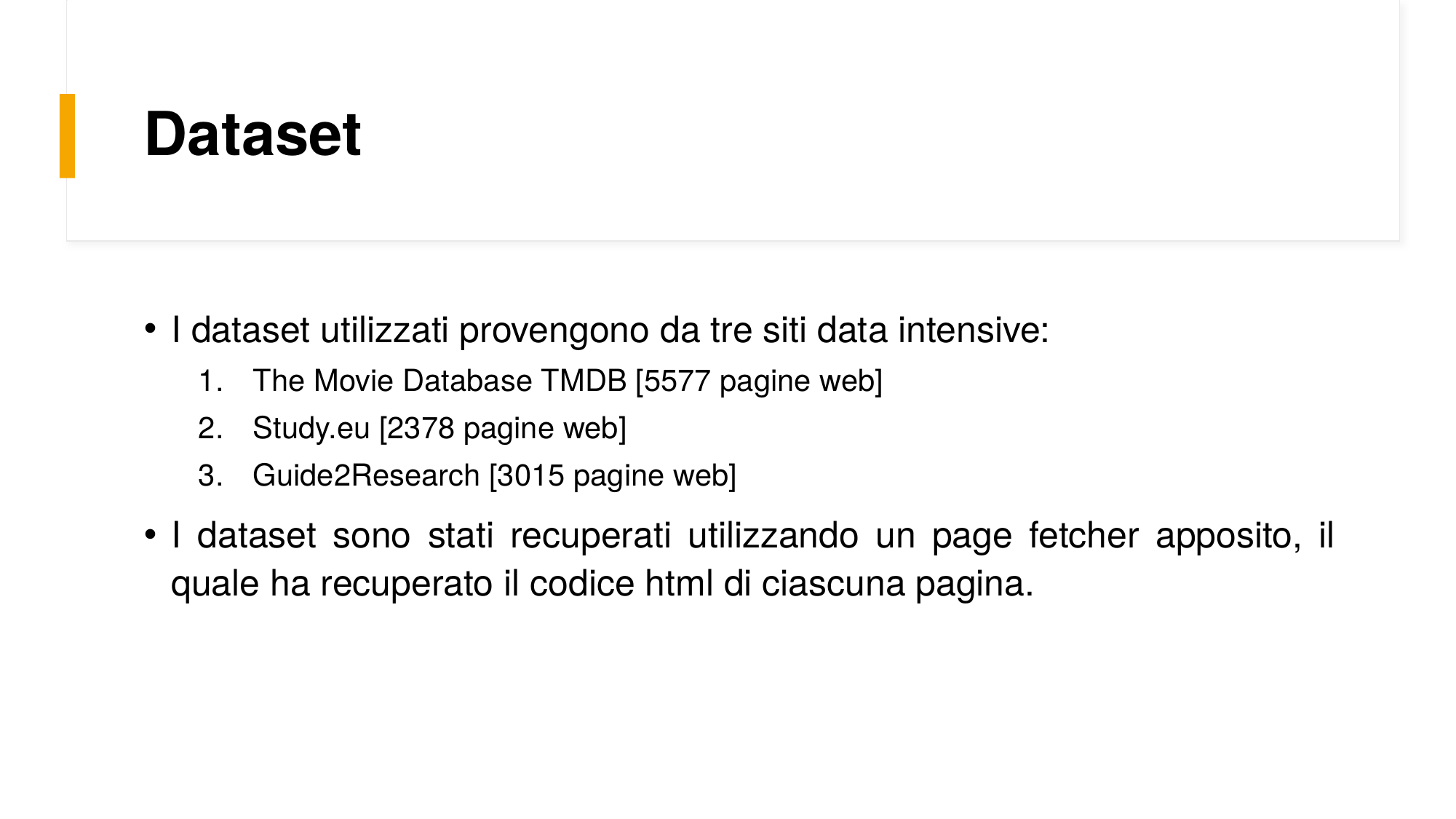

# Dataset
I dataset utilizzati provengono da tre siti data intensive:
The Movie Database TMDB [5577 pagine web]
Study.eu [2378 pagine web]
Guide2Research [3015 pagine web]
I dataset sono stati recuperati utilizzando un page fetcher apposito, il quale ha recuperato il codice html di ciascuna pagina.